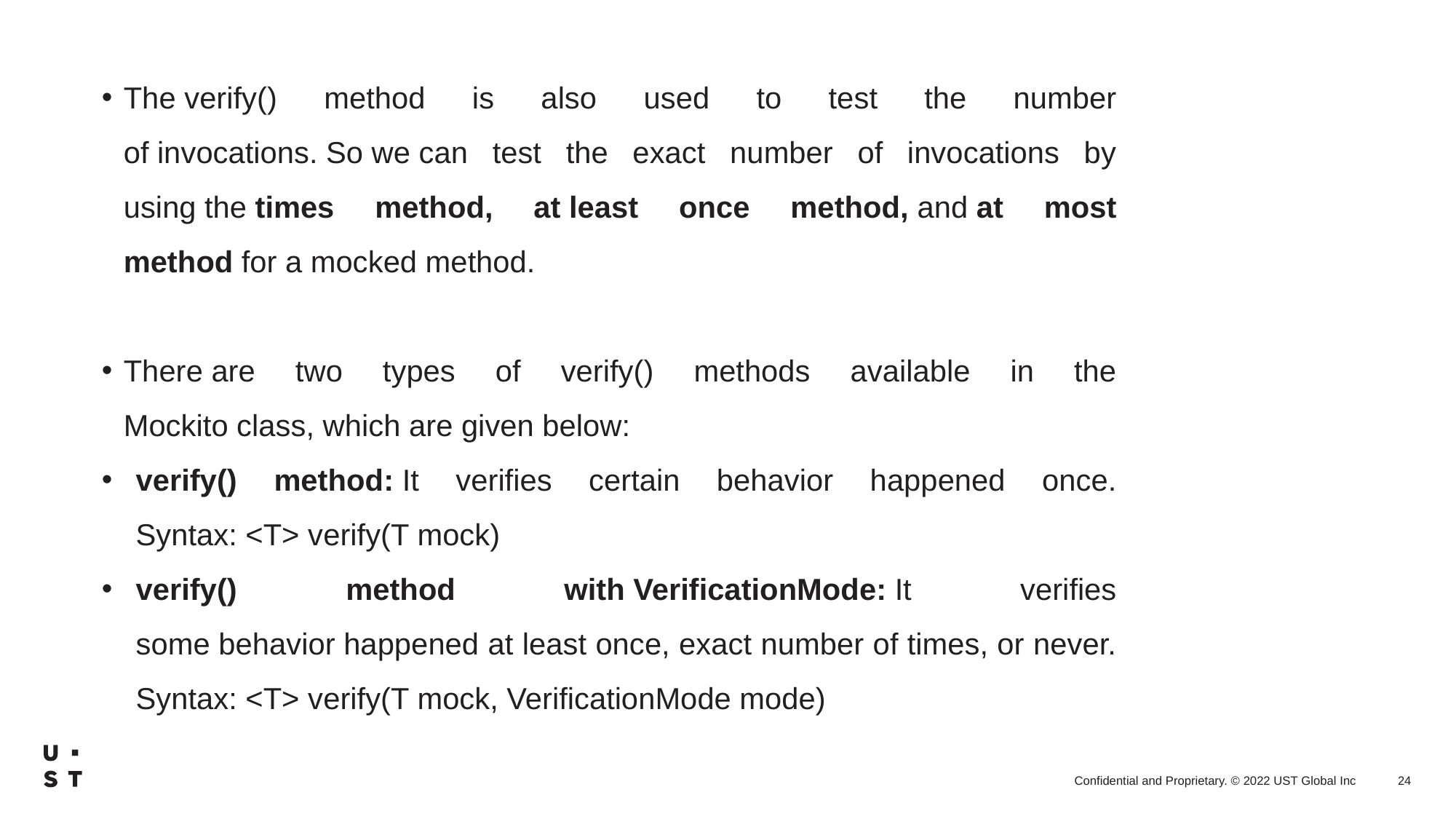

The verify() method is also used to test the number of invocations. So we can test the exact number of invocations by using the times method, at least once method, and at most method for a mocked method.

There are two types of verify() methods available in the Mockito class, which are given below:
verify() method: It verifies certain behavior happened once.
Syntax: <T> verify(T mock)
verify() method with VerificationMode: It verifies some behavior happened at least once, exact number of times, or never.
Syntax: <T> verify(T mock, VerificationMode mode)